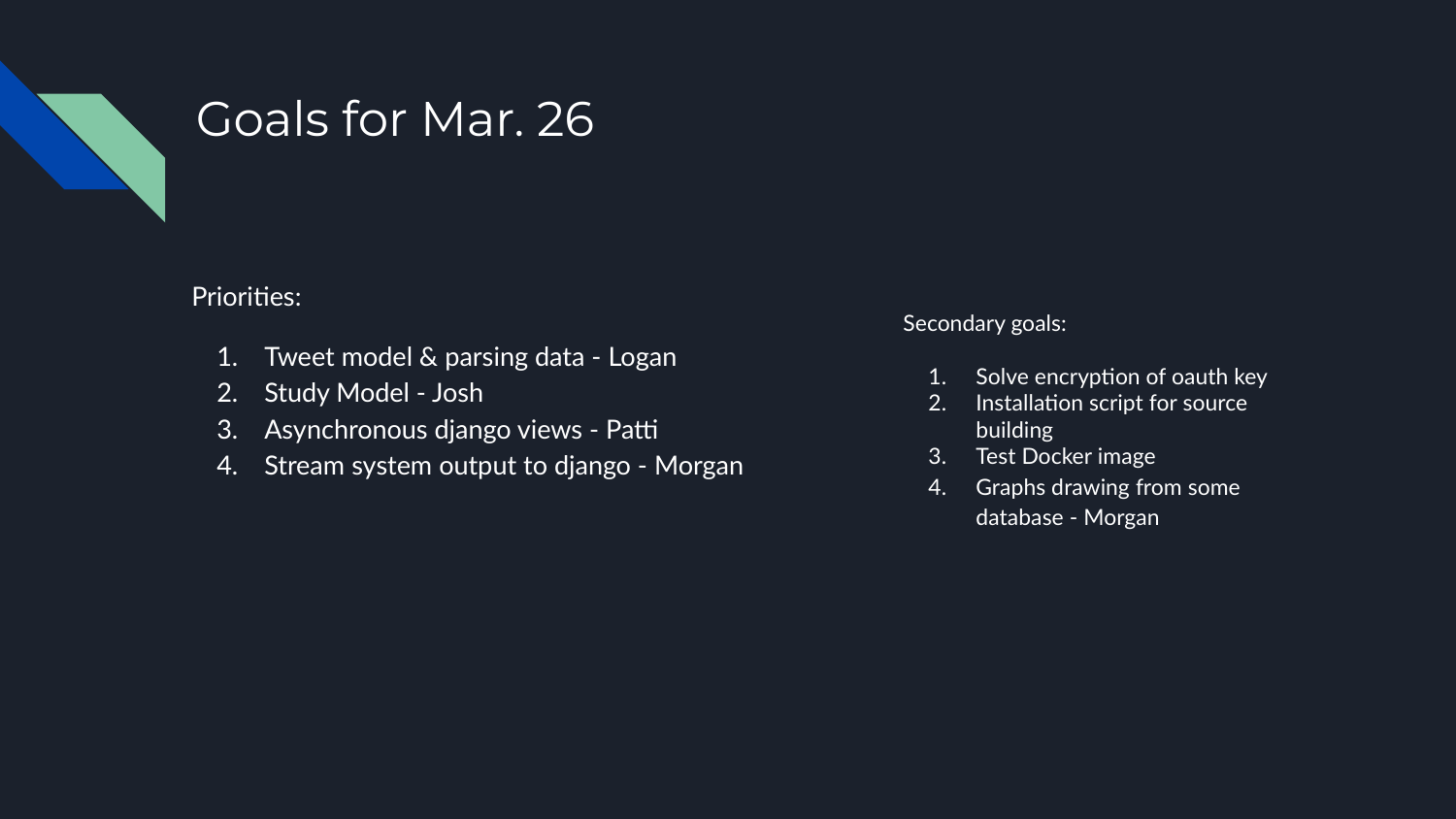

# Goals for Mar. 26
Priorities:
Tweet model & parsing data - Logan
Study Model - Josh
Asynchronous django views - Patti
Stream system output to django - Morgan
Secondary goals:

Solve encryption of oauth key
Installation script for source building
Test Docker image
Graphs drawing from some database - Morgan